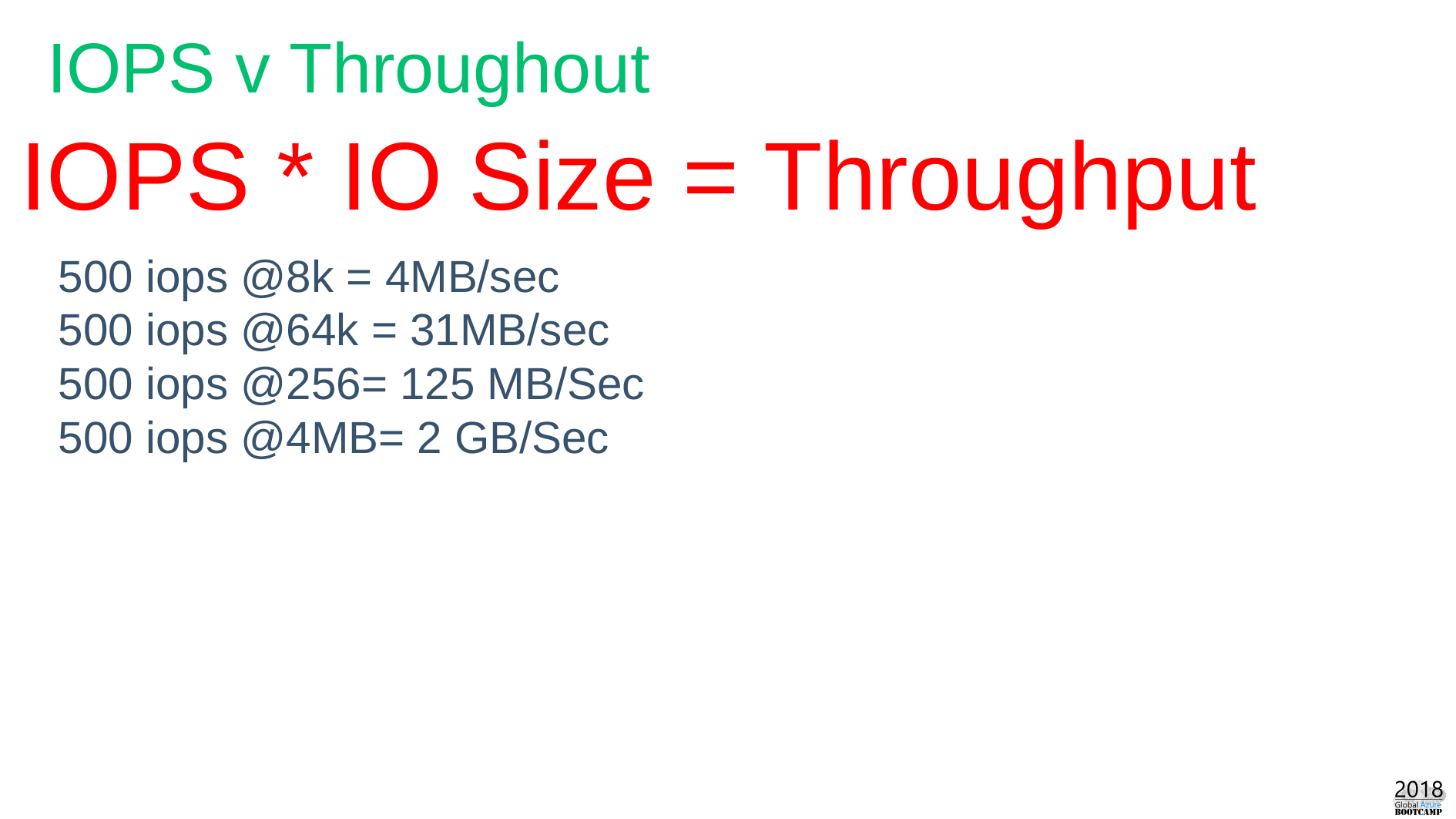

# IOPS v Throughout
IOPS * IO Size = Throughput
500 iops @8k = 4MB/sec
500 iops @64k = 31MB/sec
500 iops @256= 125 MB/Sec
500 iops @4MB= 2 GB/Sec